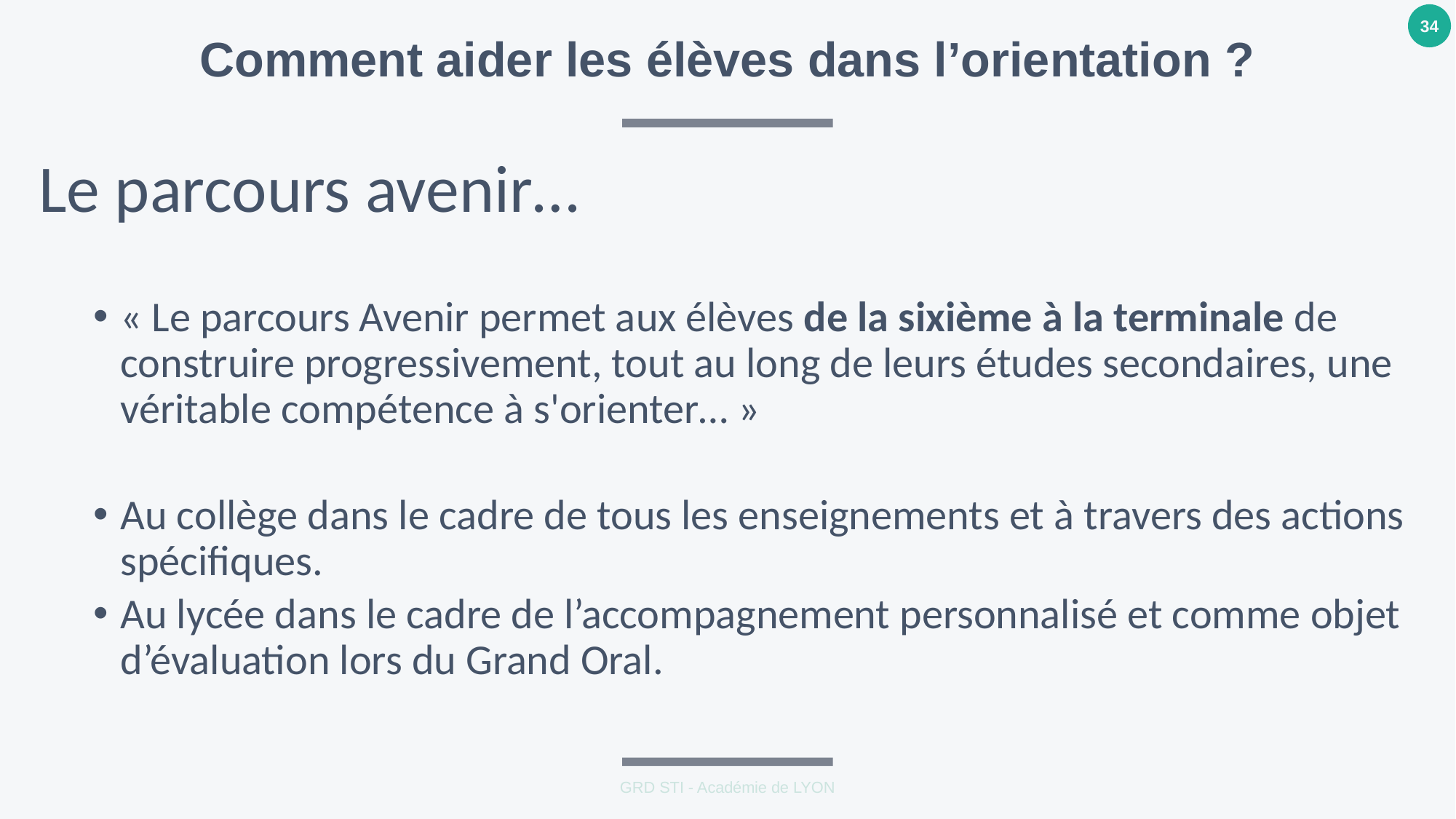

# Comment aider les élèves dans l’orientation ?
Le parcours avenir…

« Le parcours Avenir permet aux élèves de la sixième à la terminale de construire progressivement, tout au long de leurs études secondaires, une véritable compétence à s'orienter… »

Au collège dans le cadre de tous les enseignements et à travers des actions spécifiques.
Au lycée dans le cadre de l’accompagnement personnalisé et comme objet d’évaluation lors du Grand Oral.

GRD STI - Académie de LYON